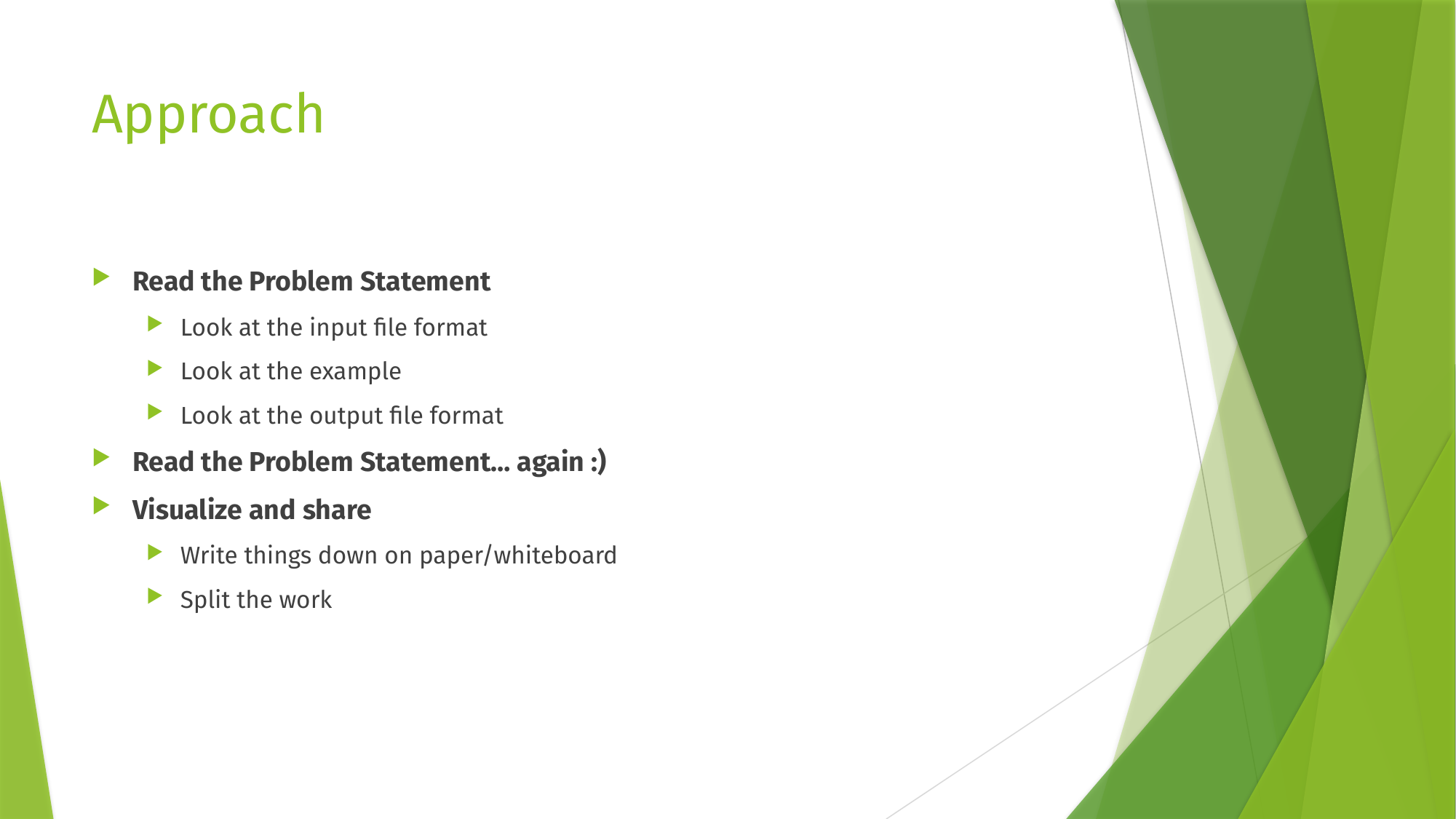

# Approach
Read the Problem Statement
Look at the input file format
Look at the example
Look at the output file format
Read the Problem Statement… again :)
Visualize and share
Write things down on paper/whiteboard
Split the work